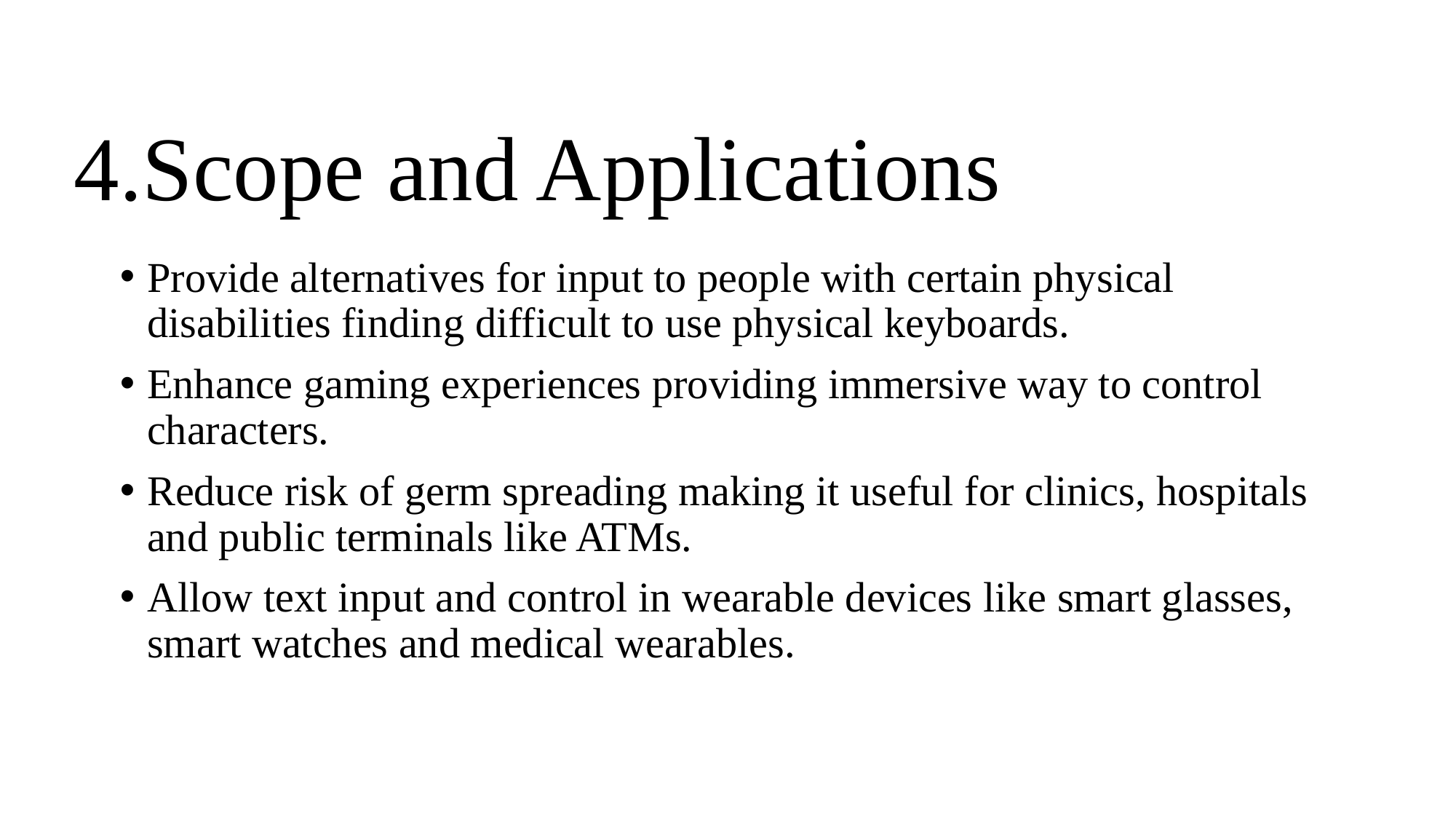

# 4.Scope and Applications
Provide alternatives for input to people with certain physical disabilities finding difficult to use physical keyboards.
Enhance gaming experiences providing immersive way to control characters.
Reduce risk of germ spreading making it useful for clinics, hospitals and public terminals like ATMs.
Allow text input and control in wearable devices like smart glasses, smart watches and medical wearables.